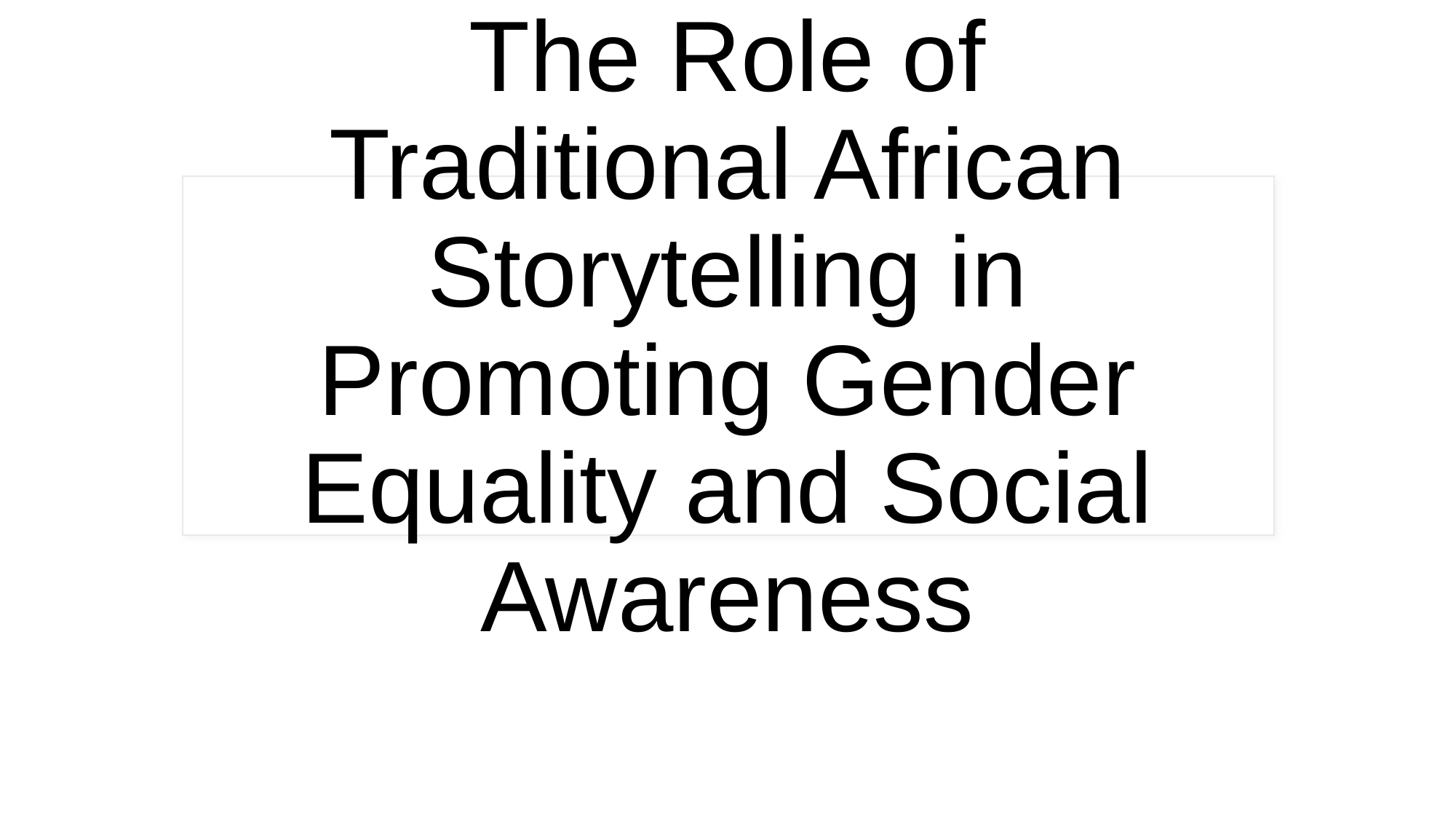

# The Role of Traditional African Storytelling in Promoting Gender Equality and Social Awareness